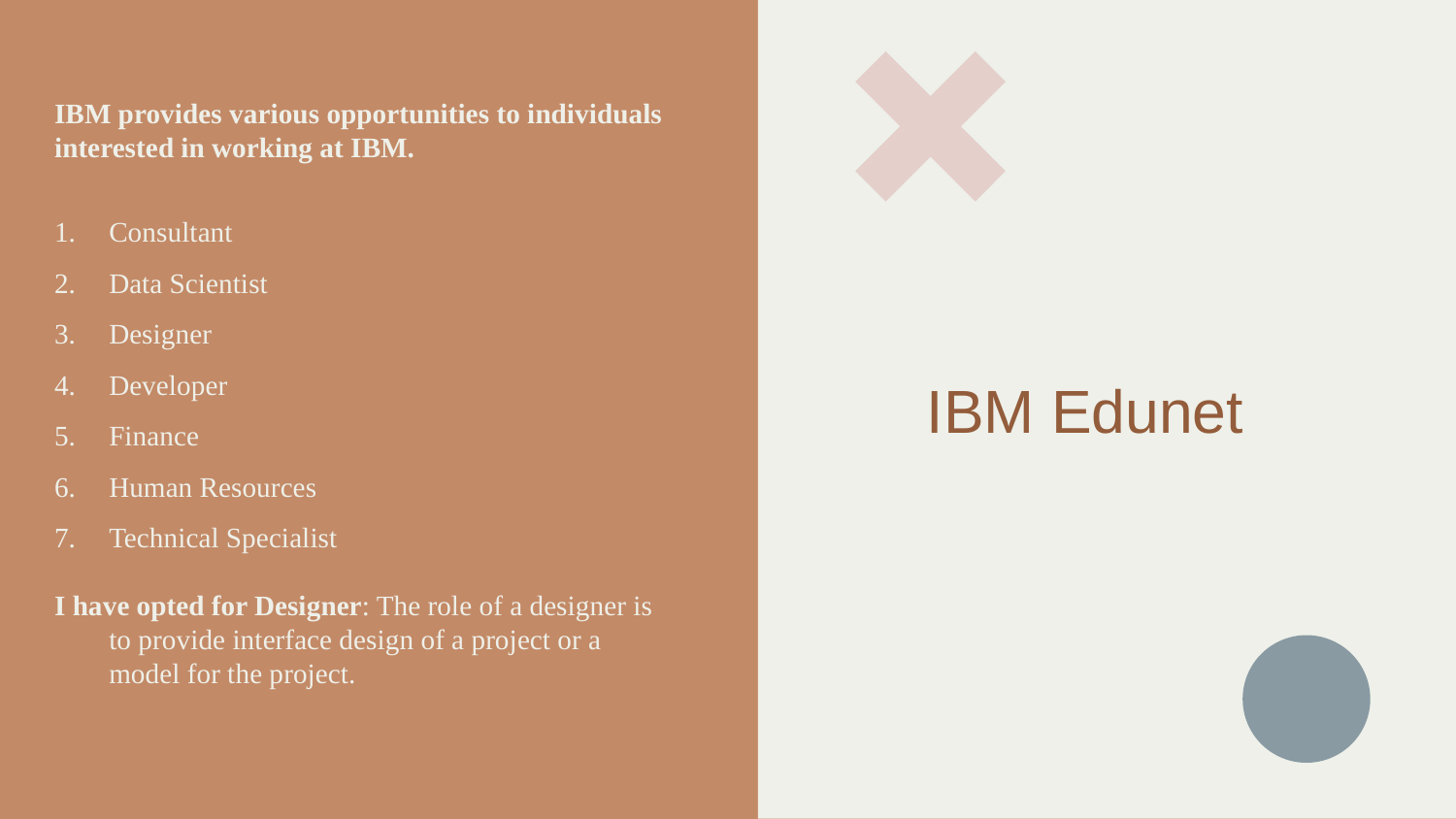

IBM provides various opportunities to individuals interested in working at IBM.

Consultant
Data Scientist
Designer
Developer
Finance
Human Resources
Technical Specialist

I have opted for Designer: The role of a designer is to provide interface design of a project or a model for the project.
# IBM Edunet